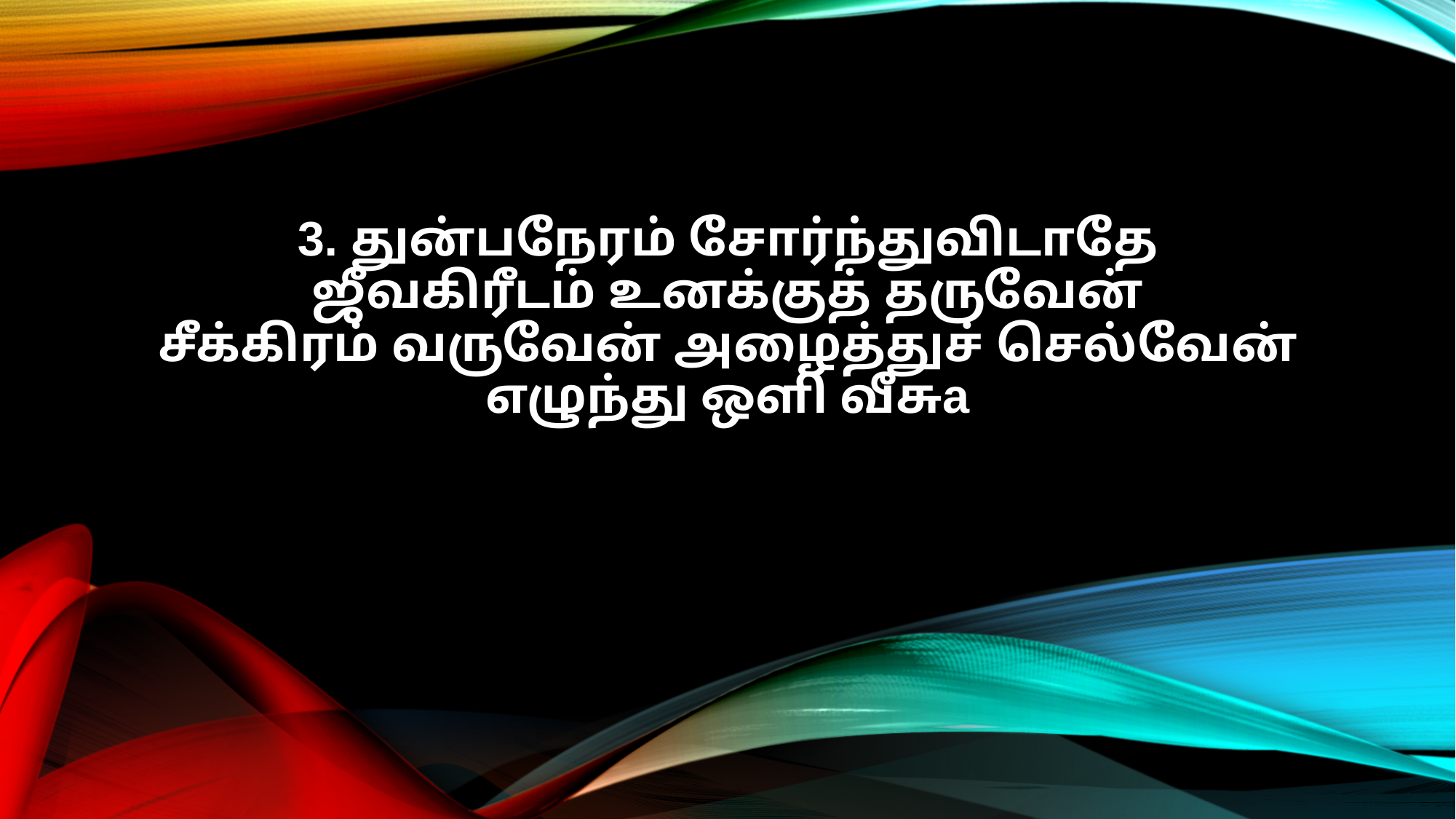

3. துன்பநேரம் சோர்ந்துவிடாதே
ஜீவகிரீடம் உனக்குத் தருவேன்
சீக்கிரம் வருவேன் அழைத்துச் செல்வேன்
எழுந்து ஒளி வீசுa